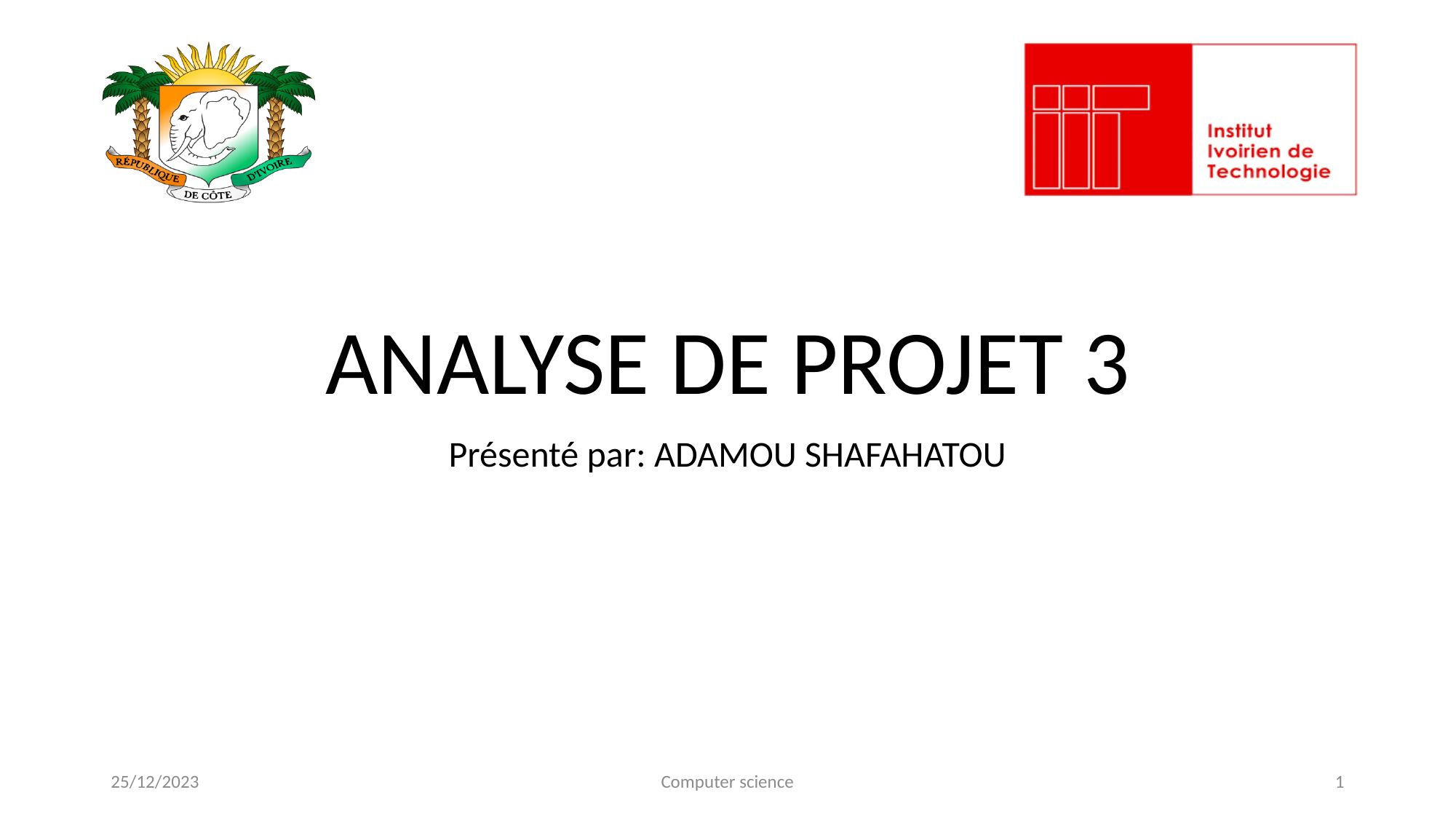

# ANALYSE DE PROJET 3
Présenté par: ADAMOU SHAFAHATOU
25/12/2023
Computer science
1